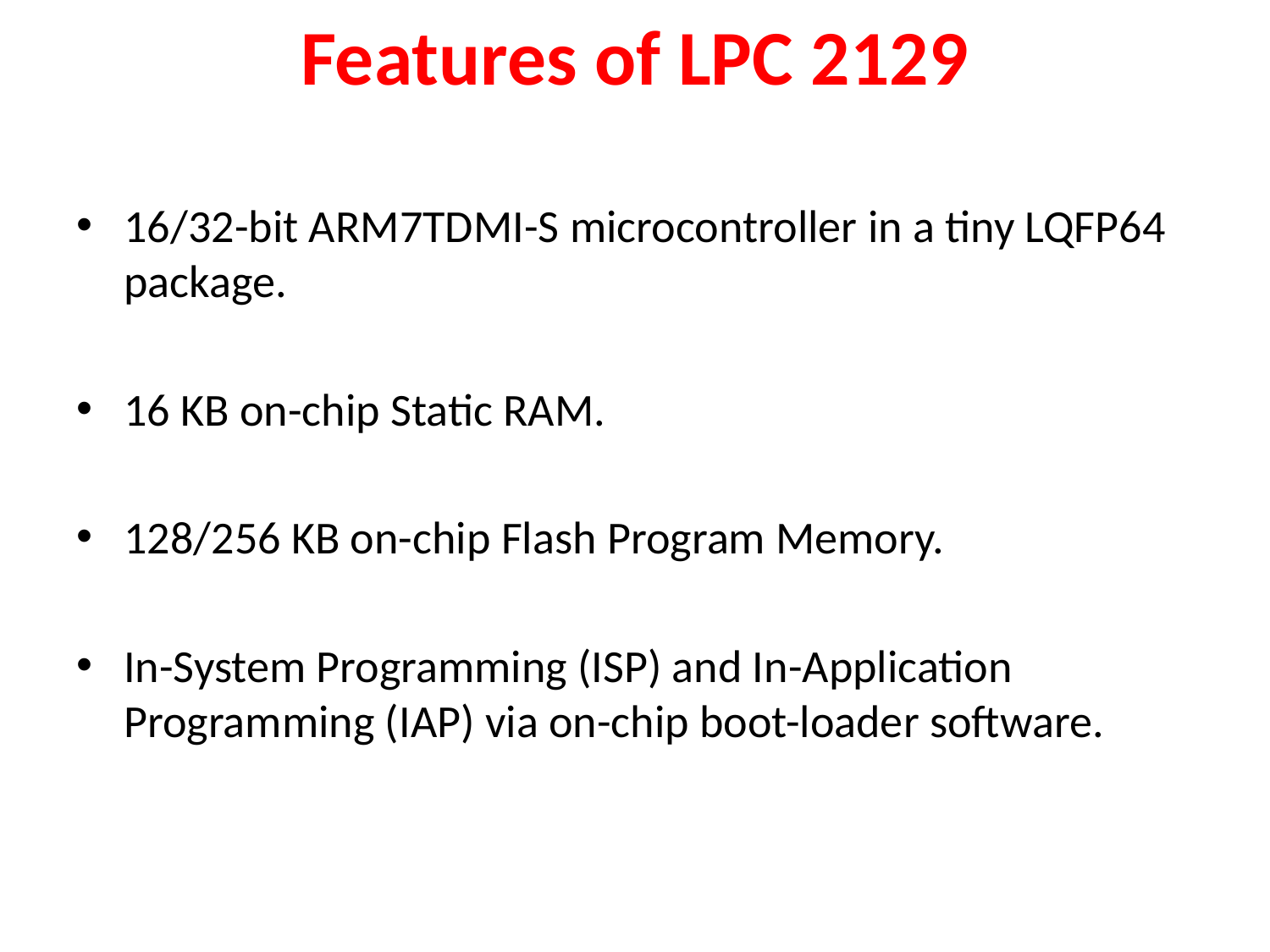

# Features of LPC 2129
16/32-bit ARM7TDMI-S microcontroller in a tiny LQFP64 package.

16 KB on-chip Static RAM.

128/256 KB on-chip Flash Program Memory.

In-System Programming (ISP) and In-Application Programming (IAP) via on-chip boot-loader software.